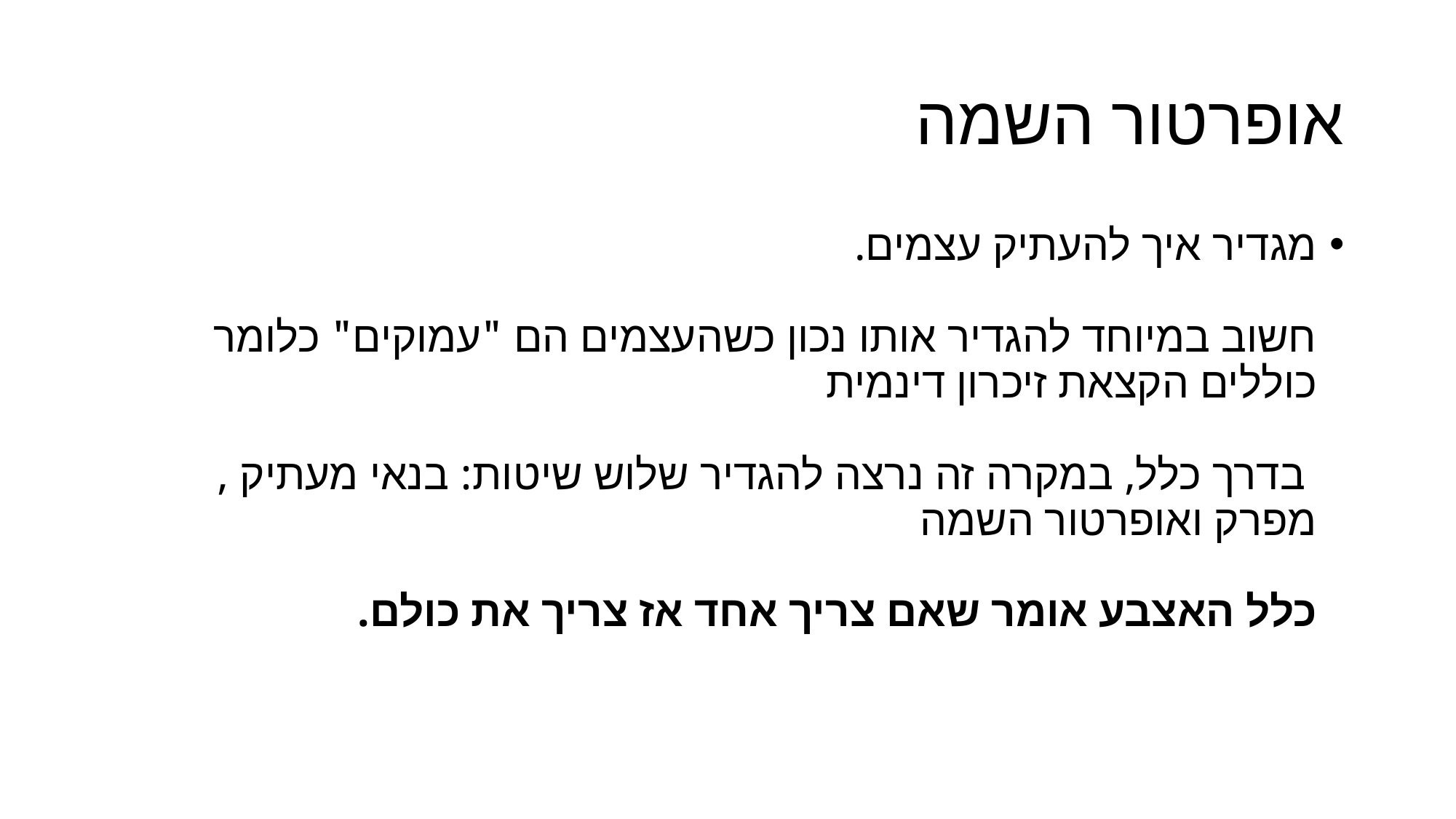

# אופרטור השמה
מגדיר איך להעתיק עצמים.
חשוב במיוחד להגדיר אותו נכון כשהעצמים הם "עמוקים" כלומר כוללים הקצאת זיכרון דינמית
 בדרך כלל, במקרה זה נרצה להגדיר שלוש שיטות: בנאי מעתיק , מפרק ואופרטור השמה
כלל האצבע אומר שאם צריך אחד אז צריך את כולם.